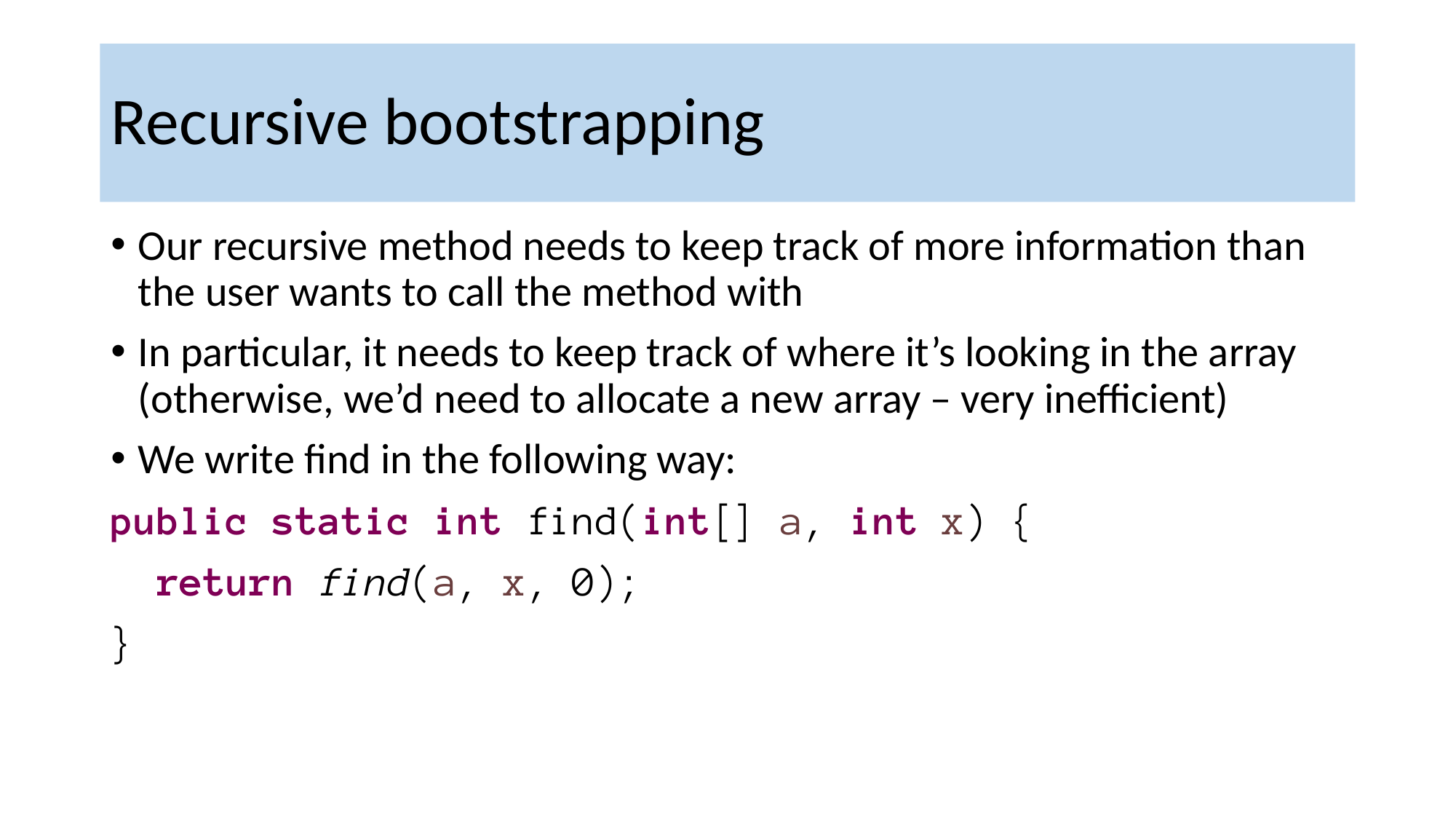

# Recursive bootstrapping
Our recursive method needs to keep track of more information than the user wants to call the method with
In particular, it needs to keep track of where it’s looking in the array (otherwise, we’d need to allocate a new array – very inefficient)
We write find in the following way:
public static int find(int[] a, int x) {
  return find(a, x, 0);
}